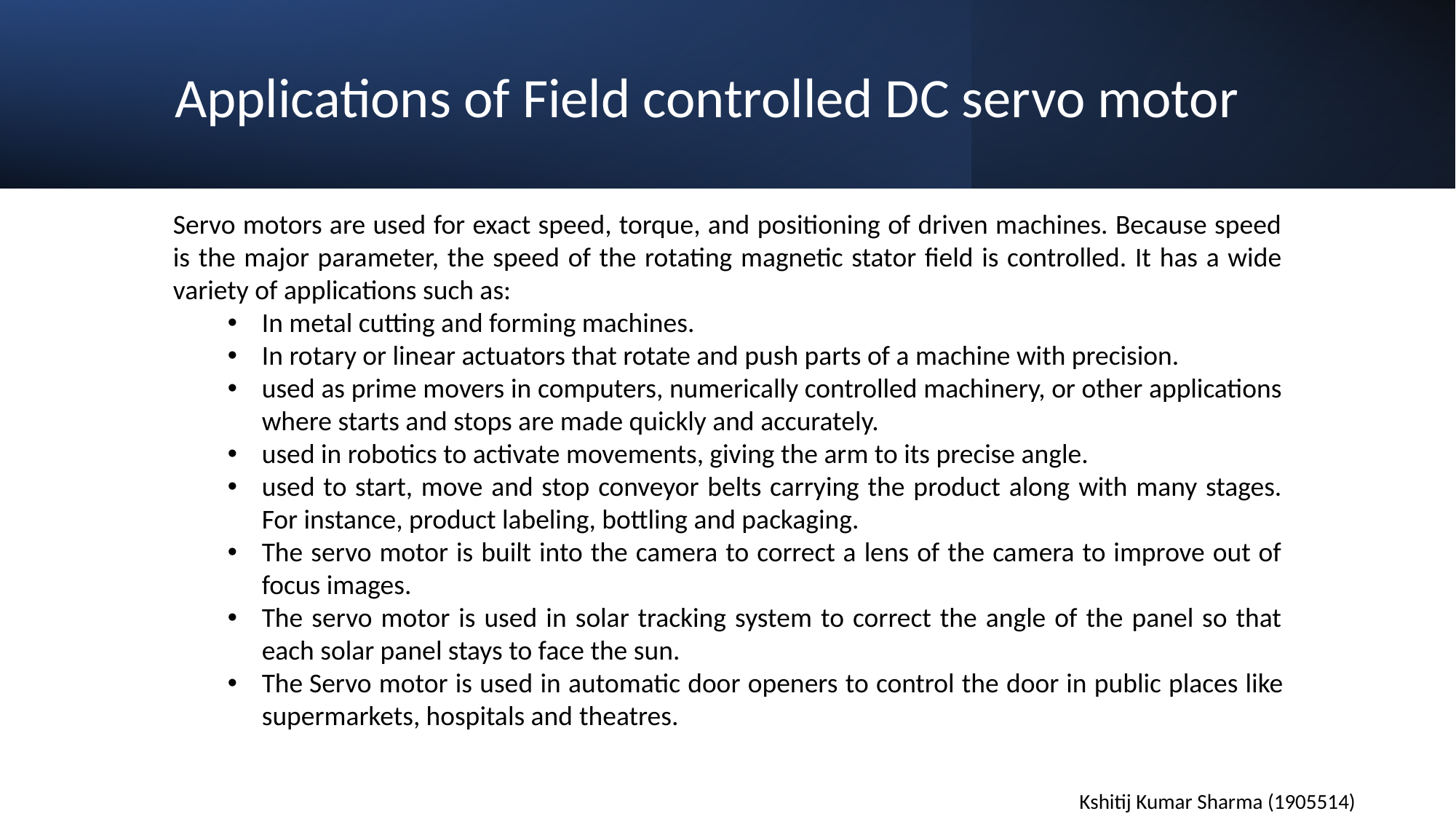

Applications of Field controlled DC servo motor
Servo motors are used for exact speed, torque, and positioning of driven machines. Because speed is the major parameter, the speed of the rotating magnetic stator field is controlled. It has a wide variety of applications such as:
In metal cutting and forming machines.
In rotary or linear actuators that rotate and push parts of a machine with precision.
used as prime movers in computers, numerically controlled machinery, or other applications where starts and stops are made quickly and accurately.
used in robotics to activate movements, giving the arm to its precise angle.
used to start, move and stop conveyor belts carrying the product along with many stages. For instance, product labeling, bottling and packaging.
The servo motor is built into the camera to correct a lens of the camera to improve out of focus images.
The servo motor is used in solar tracking system to correct the angle of the panel so that each solar panel stays to face the sun.
The Servo motor is used in automatic door openers to control the door in public places like supermarkets, hospitals and theatres.
Kshitij Kumar Sharma (1905514)